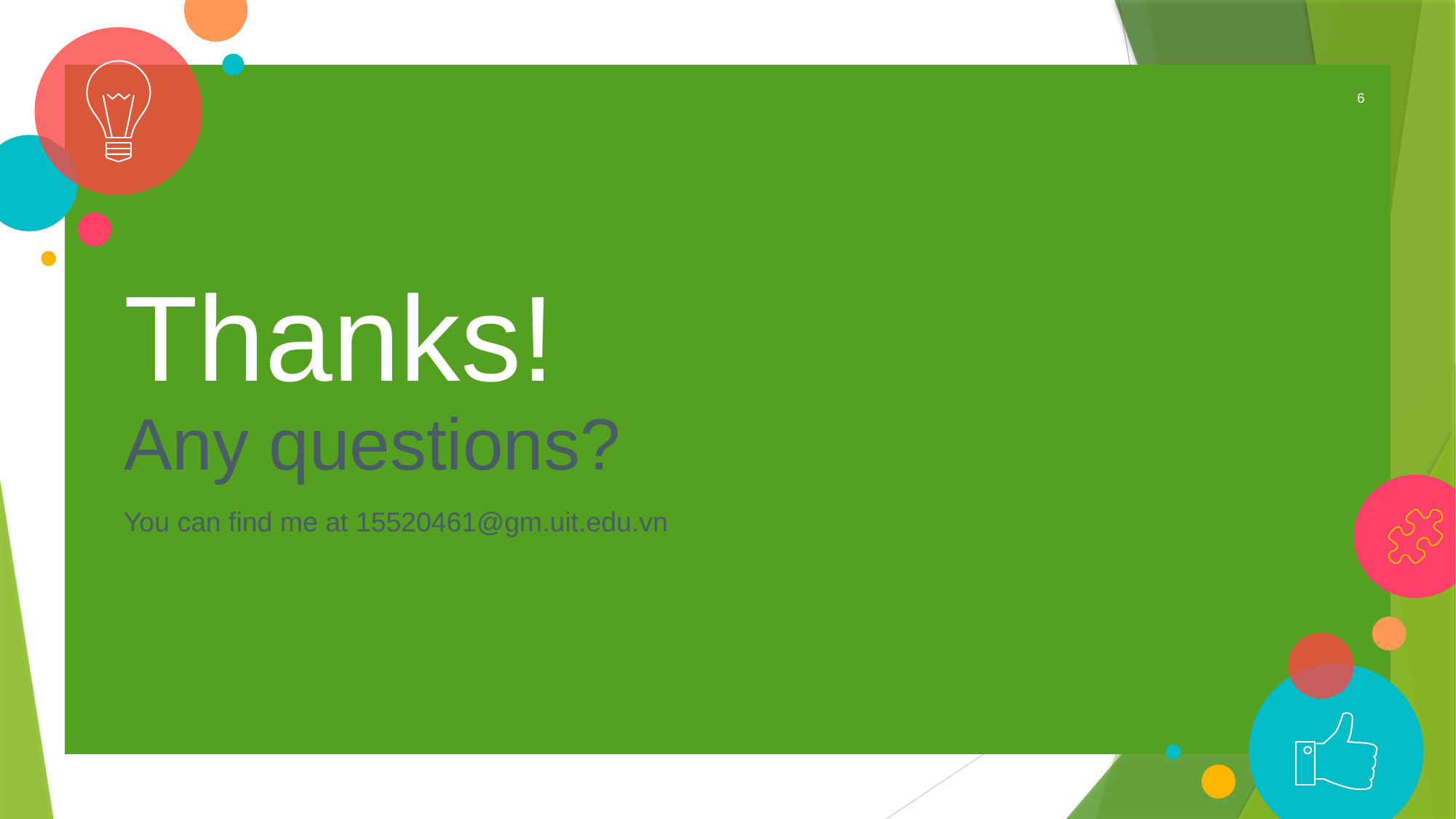

6
Thanks!
Any questions?
You can find me at 15520461@gm.uit.edu.vn